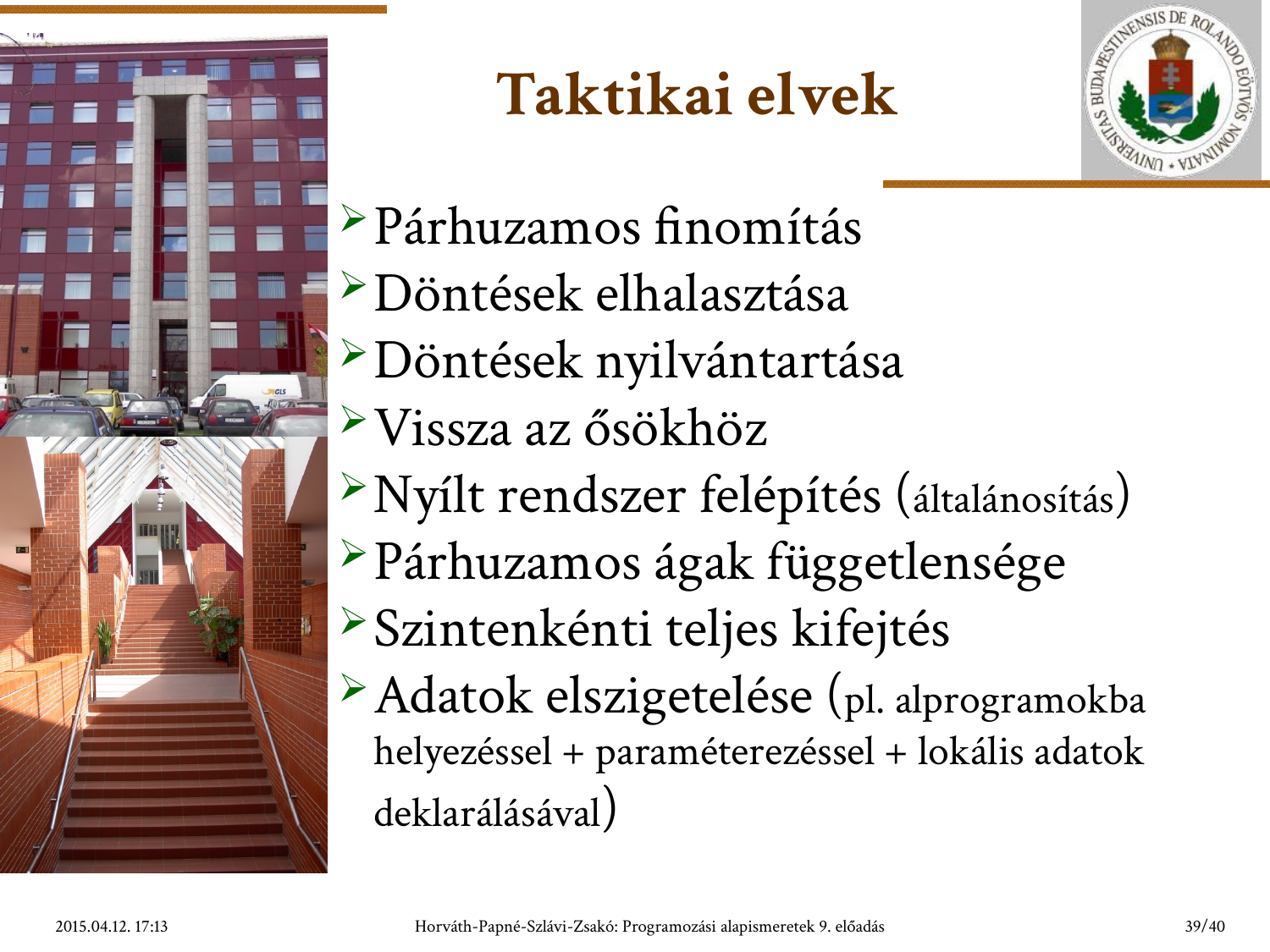

Taktikai elvek
Párhuzamos finomítás
Döntések elhalasztása
Döntések nyilvántartása
Vissza az ősökhöz
Nyílt rendszer felépítés (általánosítás)
Párhuzamos ágak függetlensége
Szintenkénti teljes kifejtés
Adatok elszigetelése (pl. alprogramokba helyezéssel + paraméterezéssel + lokális adatok deklarálásával)
2015.04.12. 17:13
Horváth-Papné-Szlávi-Zsakó: Programozási alapismeretek 9. előadás
39/40